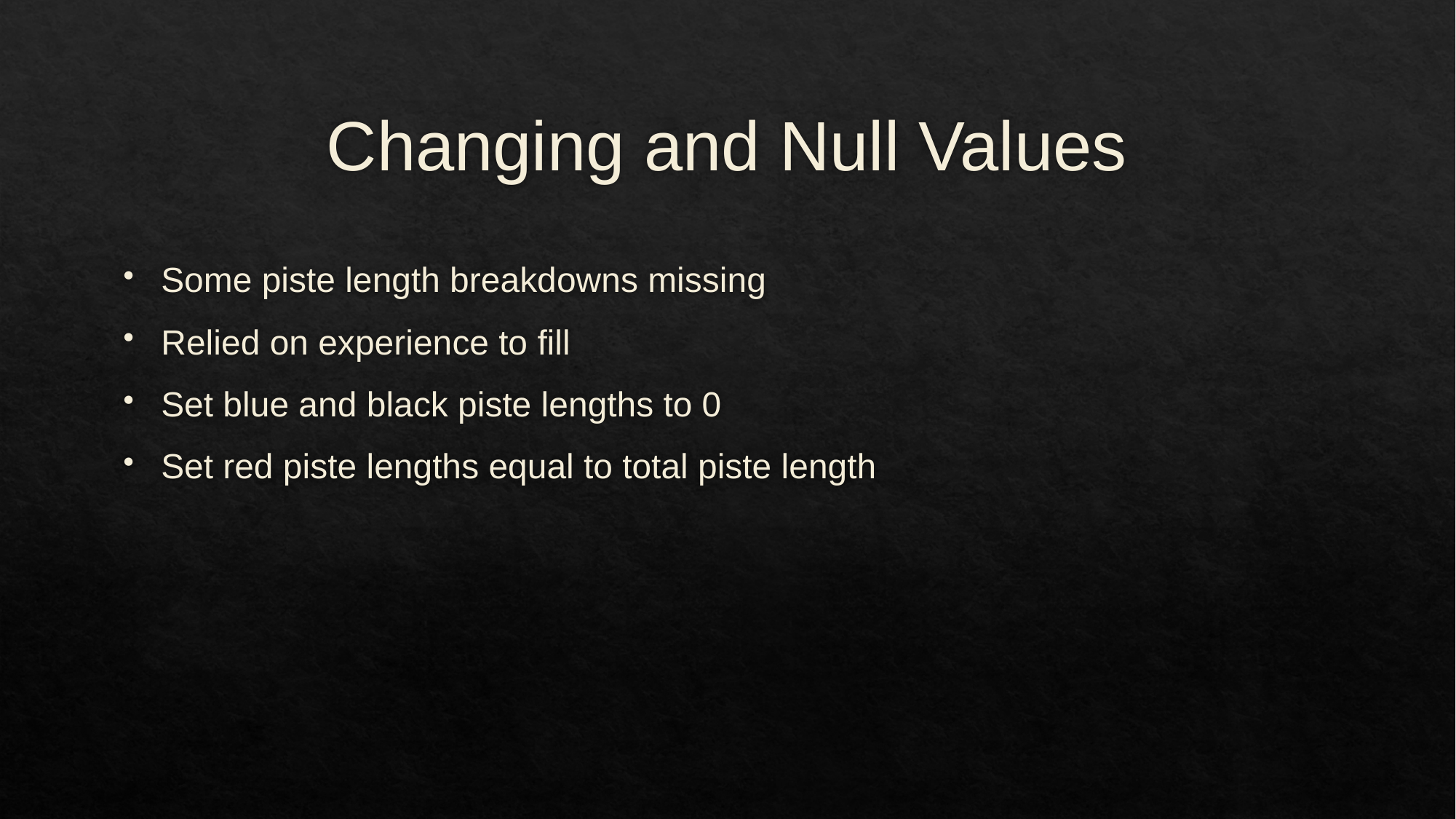

# Changing and Null Values
Some piste length breakdowns missing
Relied on experience to fill
Set blue and black piste lengths to 0
Set red piste lengths equal to total piste length